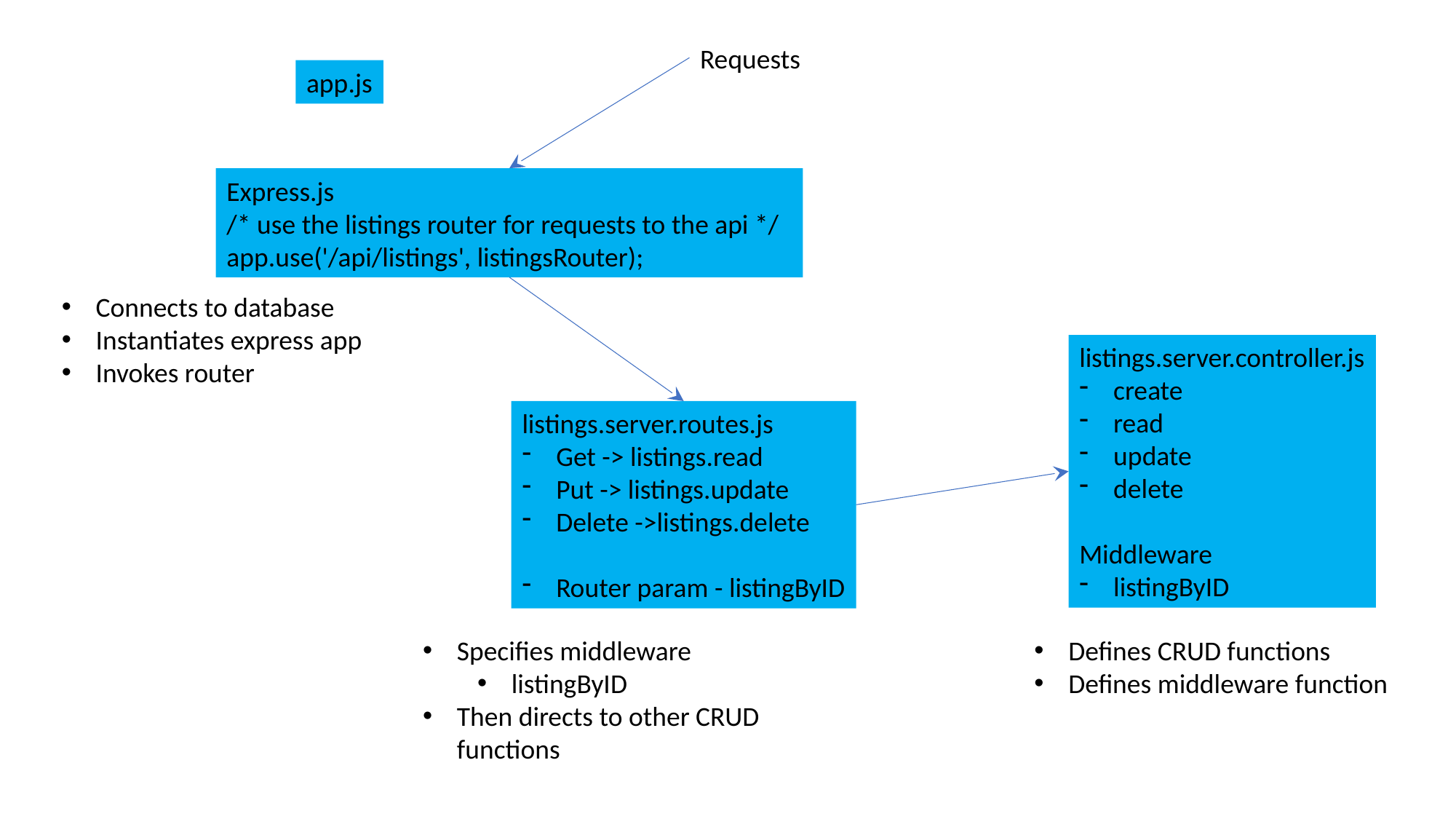

Requests
app.js
Express.js
/* use the listings router for requests to the api */
app.use('/api/listings', listingsRouter);
Connects to database
Instantiates express app
Invokes router
listings.server.controller.js
create
read
update
delete

Middleware
listingByID
listings.server.routes.js
Get -> listings.read
Put -> listings.update
Delete ->listings.delete

Router param - listingByID
Specifies middleware
listingByID
Then directs to other CRUD functions

Defines CRUD functions
Defines middleware function